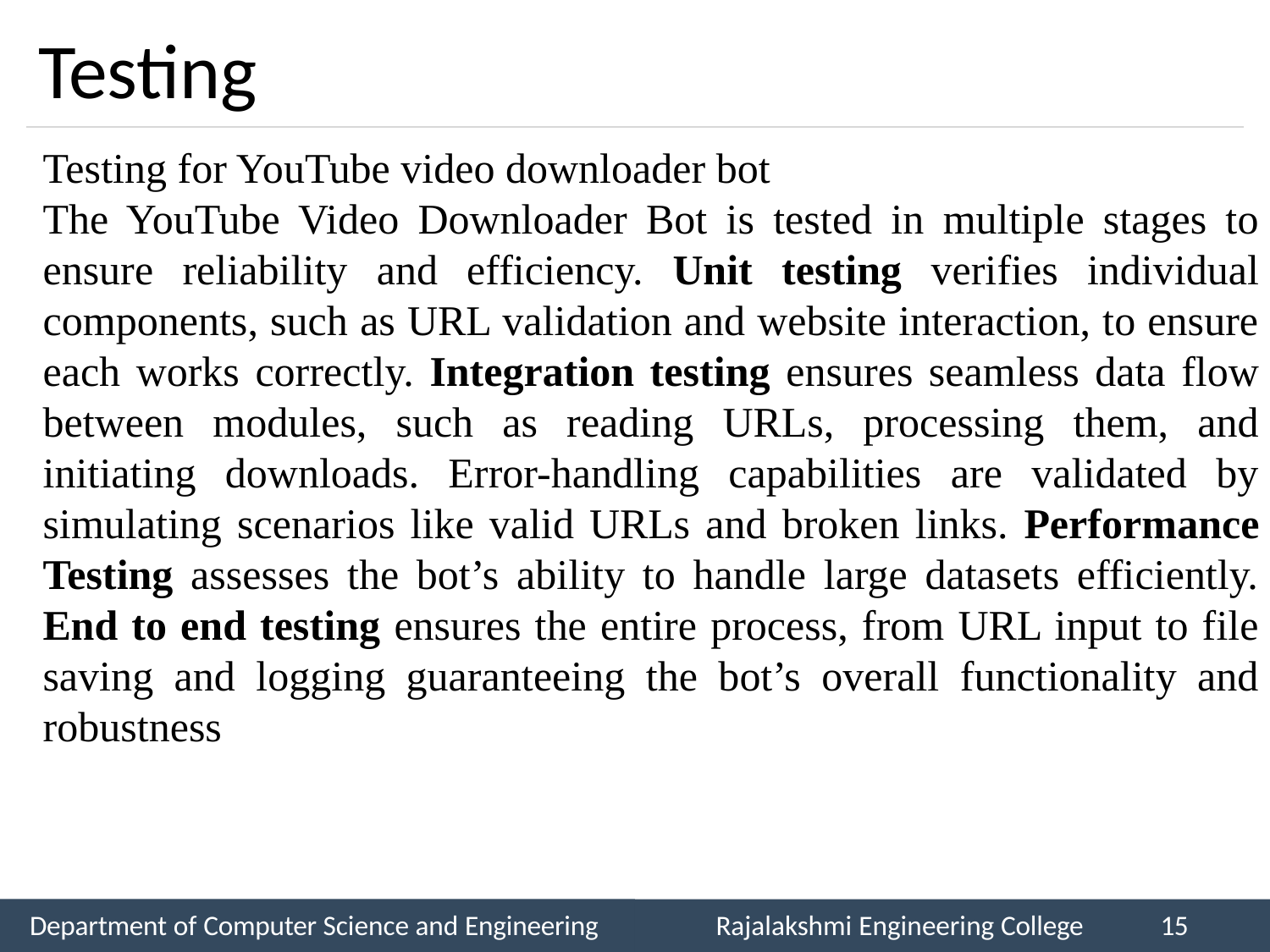

# Testing
Testing for YouTube video downloader bot
The YouTube Video Downloader Bot is tested in multiple stages to ensure reliability and efficiency. Unit testing verifies individual components, such as URL validation and website interaction, to ensure each works correctly. Integration testing ensures seamless data flow between modules, such as reading URLs, processing them, and initiating downloads. Error-handling capabilities are validated by simulating scenarios like valid URLs and broken links. Performance Testing assesses the bot’s ability to handle large datasets efficiently. End to end testing ensures the entire process, from URL input to file saving and logging guaranteeing the bot’s overall functionality and robustness

Department of Computer Science and Engineering
Rajalakshmi Engineering College
15